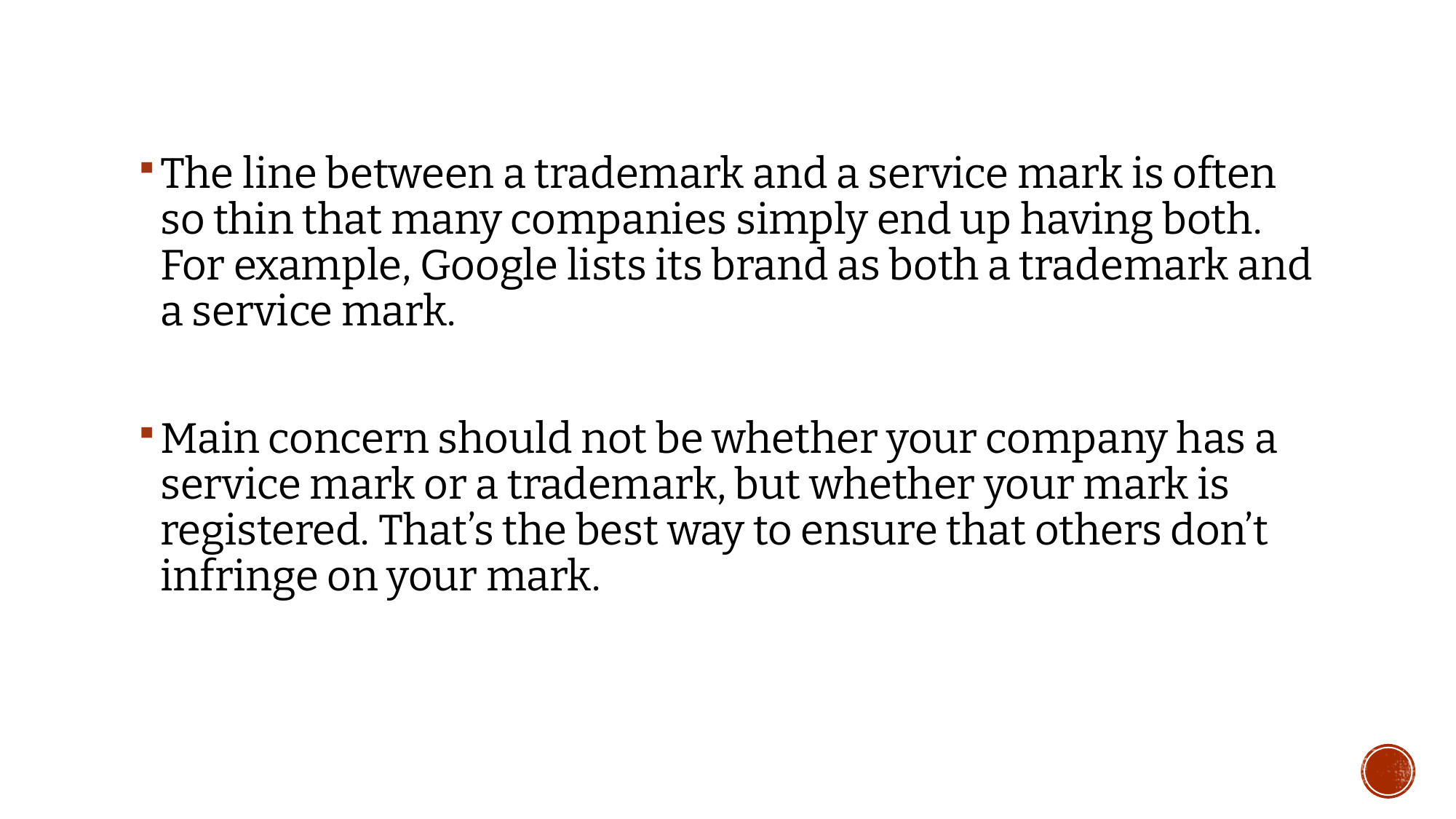

The line between a trademark and a service mark is often so thin that many companies simply end up having both. For example, Google lists its brand as both a trademark and a service mark.

Main concern should not be whether your company has a service mark or a trademark, but whether your mark is registered. That’s the best way to ensure that others don’t infringe on your mark.